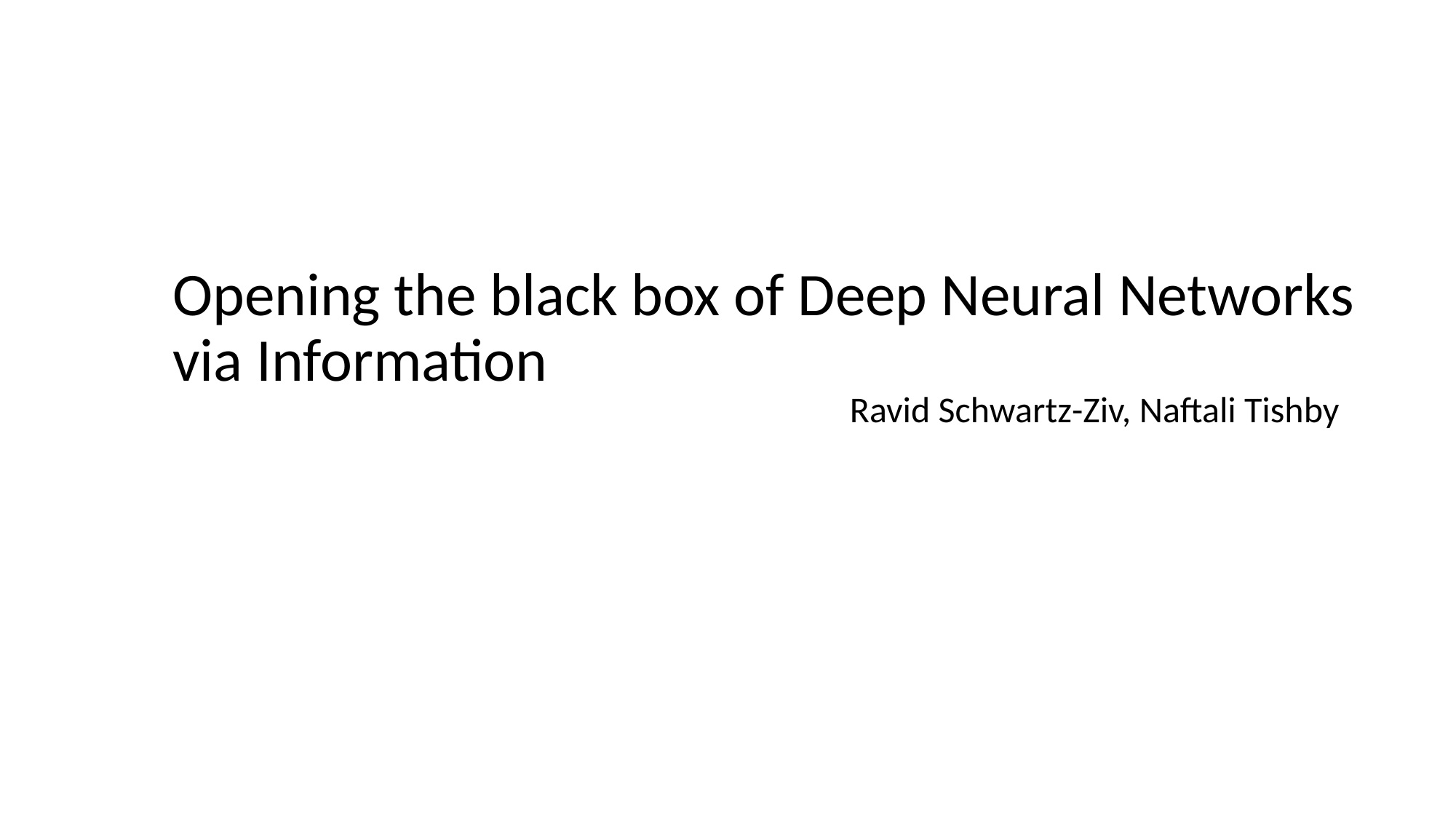

# Opening the black box of Deep Neural Networks via Information
					Ravid Schwartz-Ziv, Naftali Tishby